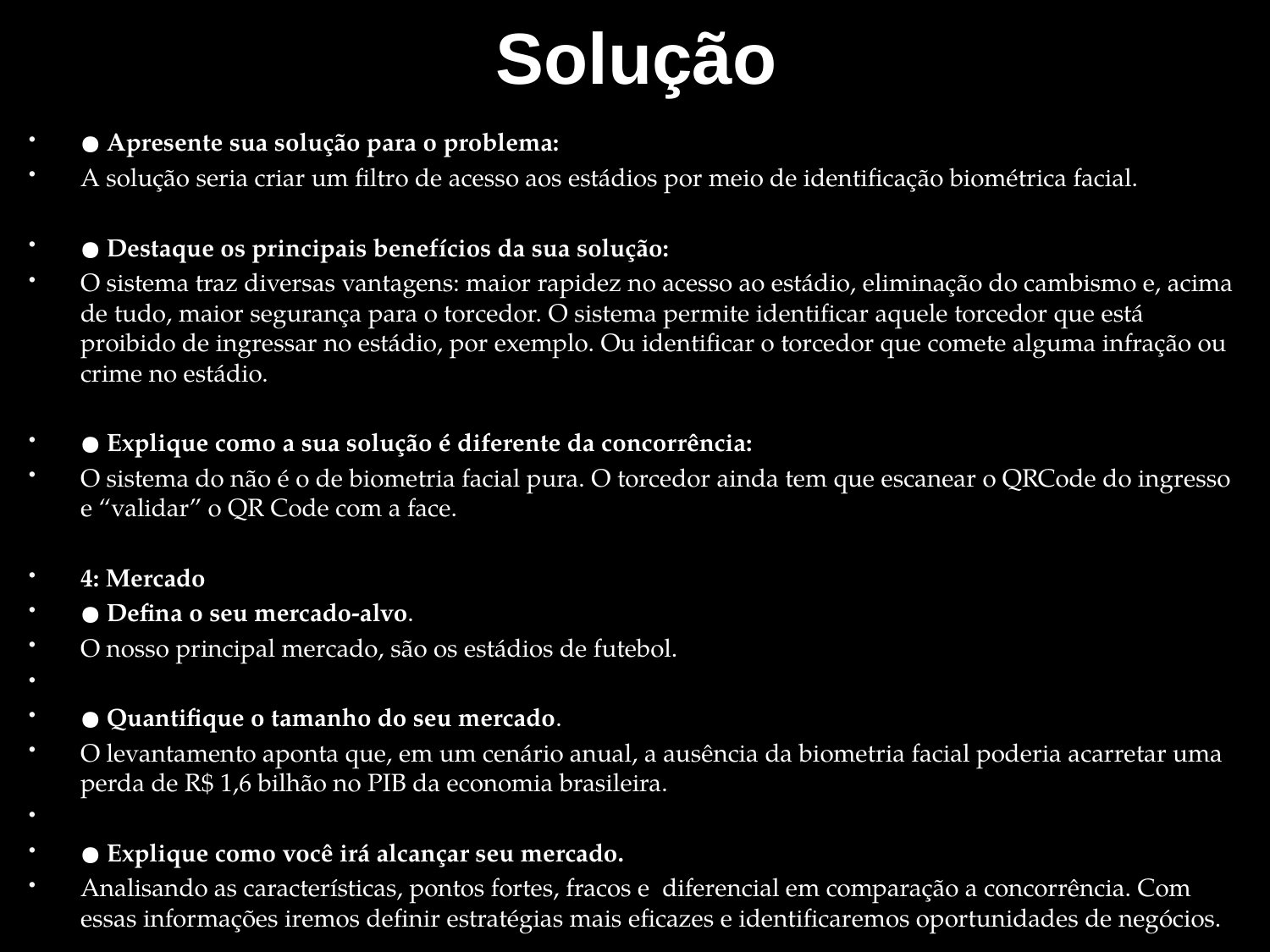

# Solução

● Apresente sua solução para o problema:
A solução seria criar um filtro de acesso aos estádios por meio de identificação biométrica facial.

● Destaque os principais benefícios da sua solução:
O sistema traz diversas vantagens: maior rapidez no acesso ao estádio, eliminação do cambismo e, acima de tudo, maior segurança para o torcedor. O sistema permite identificar aquele torcedor que está proibido de ingressar no estádio, por exemplo. Ou identificar o torcedor que comete alguma infração ou crime no estádio.

● Explique como a sua solução é diferente da concorrência:
O sistema do não é o de biometria facial pura. O torcedor ainda tem que escanear o QRCode do ingresso e “validar” o QR Code com a face.

4: Mercado
● Defina o seu mercado-alvo.
O nosso principal mercado, são os estádios de futebol.

● Quantifique o tamanho do seu mercado.
O levantamento aponta que, em um cenário anual, a ausência da biometria facial poderia acarretar uma perda de R$ 1,6 bilhão no PIB da economia brasileira.

● Explique como você irá alcançar seu mercado.
Analisando as características, pontos fortes, fracos e  diferencial em comparação a concorrência. Com essas informações iremos definir estratégias mais eficazes e identificaremos oportunidades de negócios.